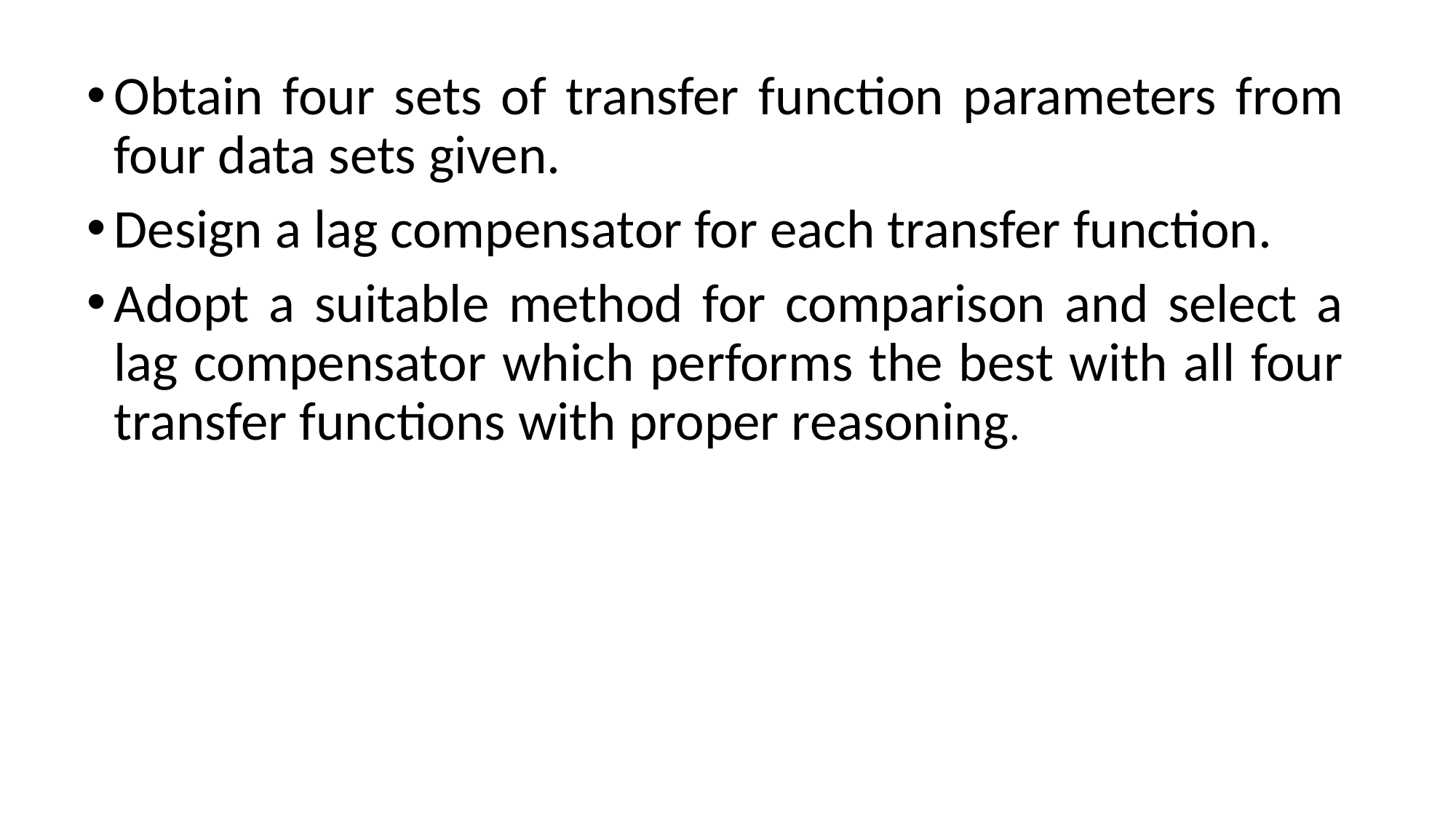

Obtain four sets of transfer function parameters from four data sets given.
Design a lag compensator for each transfer function.
Adopt a suitable method for comparison and select a lag compensator which performs the best with all four transfer functions with proper reasoning.